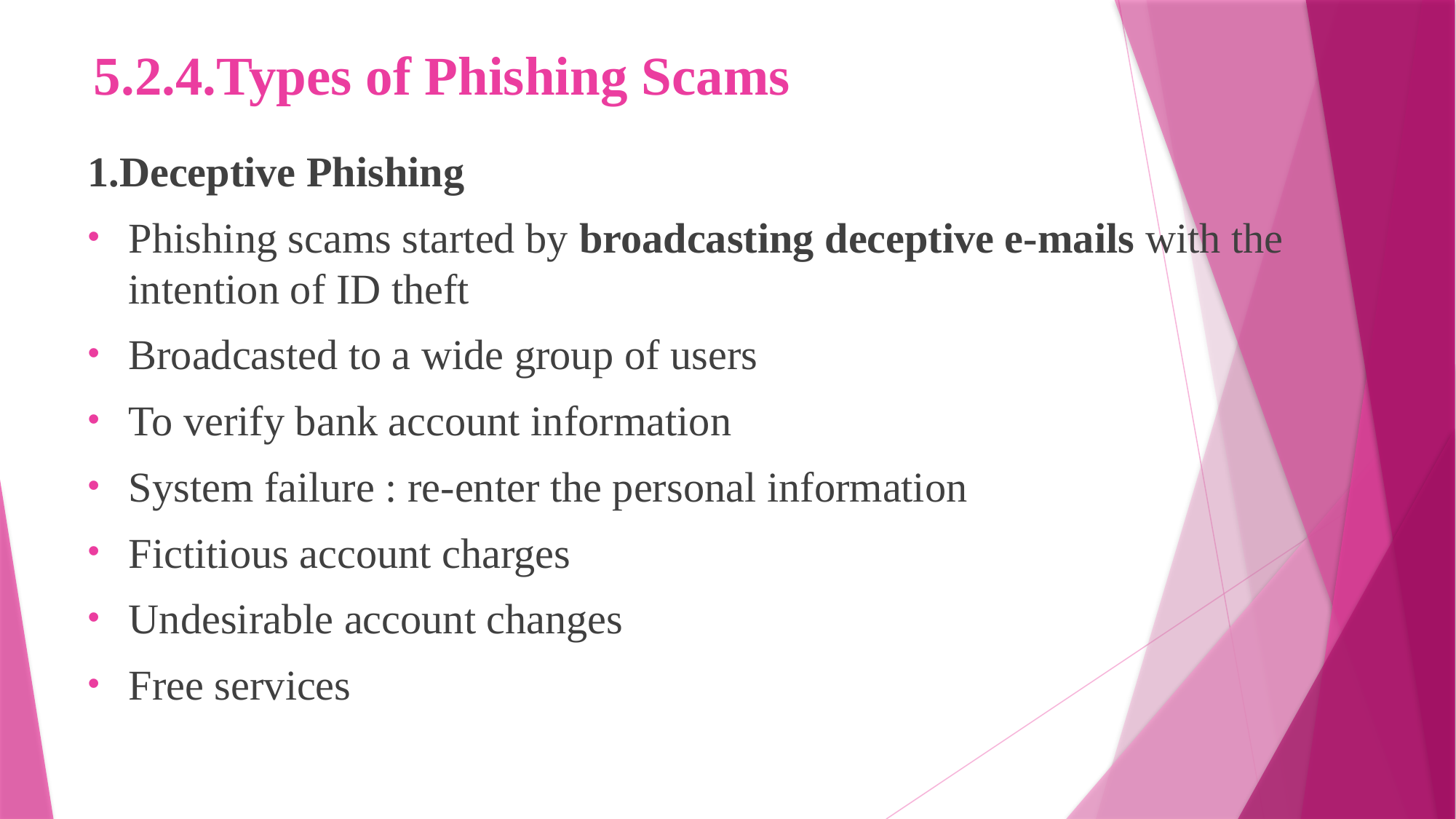

# 5.2.4.Types of Phishing Scams
1.Deceptive Phishing
Phishing scams started by broadcasting deceptive e-mails with the intention of ID theft
Broadcasted to a wide group of users
To verify bank account information
System failure : re-enter the personal information
Fictitious account charges
Undesirable account changes
Free services